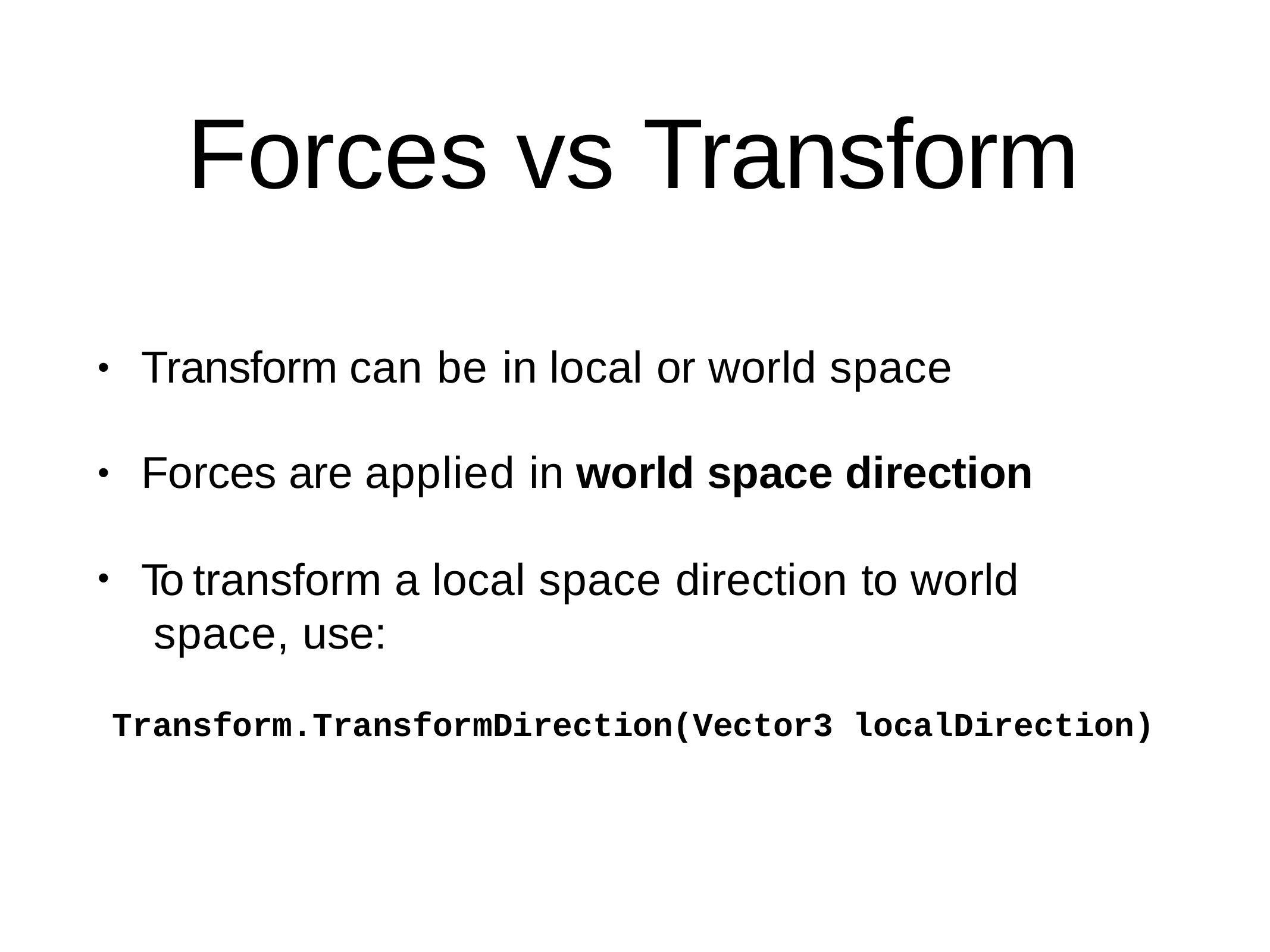

# Forces vs Transform
Transform can be in local or world space
•
Forces are applied in world space direction
•
To transform a local space direction to world  space, use:
•
Transform.TransformDirection(Vector3 localDirection)